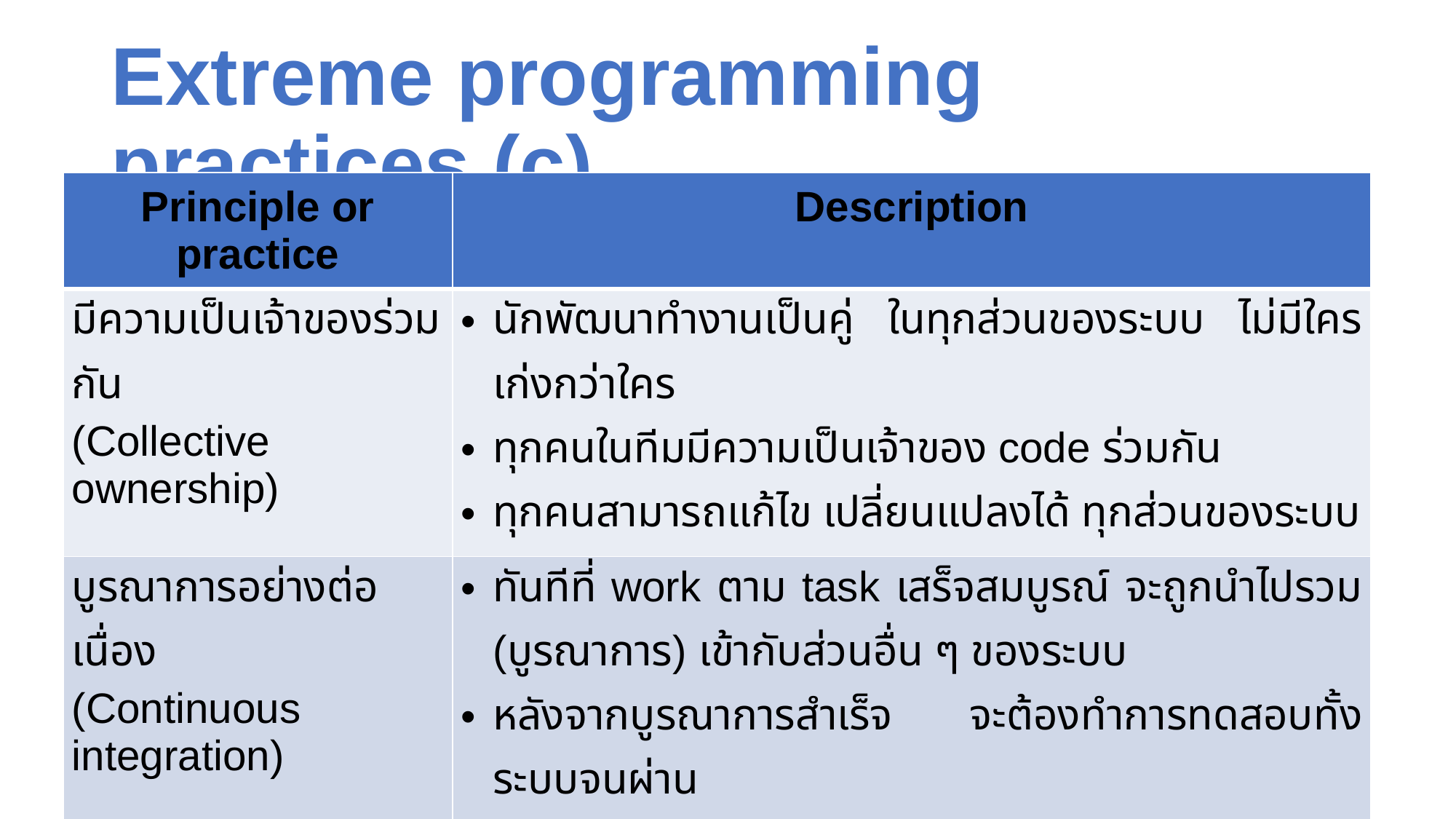

# Extreme programming practices (c)
| Principle or practice | Description |
| --- | --- |
| มีความเป็นเจ้าของร่วมกัน (Collective ownership) | นักพัฒนาทำงานเป็นคู่ ในทุกส่วนของระบบ ไม่มีใครเก่งกว่าใคร ทุกคนในทีมมีความเป็นเจ้าของ code ร่วมกัน ทุกคนสามารถแก้ไข เปลี่ยนแปลงได้ ทุกส่วนของระบบ |
| บูรณาการอย่างต่อเนื่อง (Continuous integration) | ทันทีที่ work ตาม task เสร็จสมบูรณ์ จะถูกนำไปรวม (บูรณาการ) เข้ากับส่วนอื่น ๆ ของระบบ หลังจากบูรณาการสำเร็จ จะต้องทำการทดสอบทั้งระบบจนผ่าน |
| ก้าวย่างที่ยั่งยืน (Sustainable pace) | ถึงจะมีความเร่งรีบในการพัฒนา แต่การทำงานมากจนเกินกำลัง ไม่ส่งผลดีนัก เนื่องจากจะทำให้ code ที่ได้มีความด้อยคุณภาพลงy |
Week 3 Agile Software Development
19